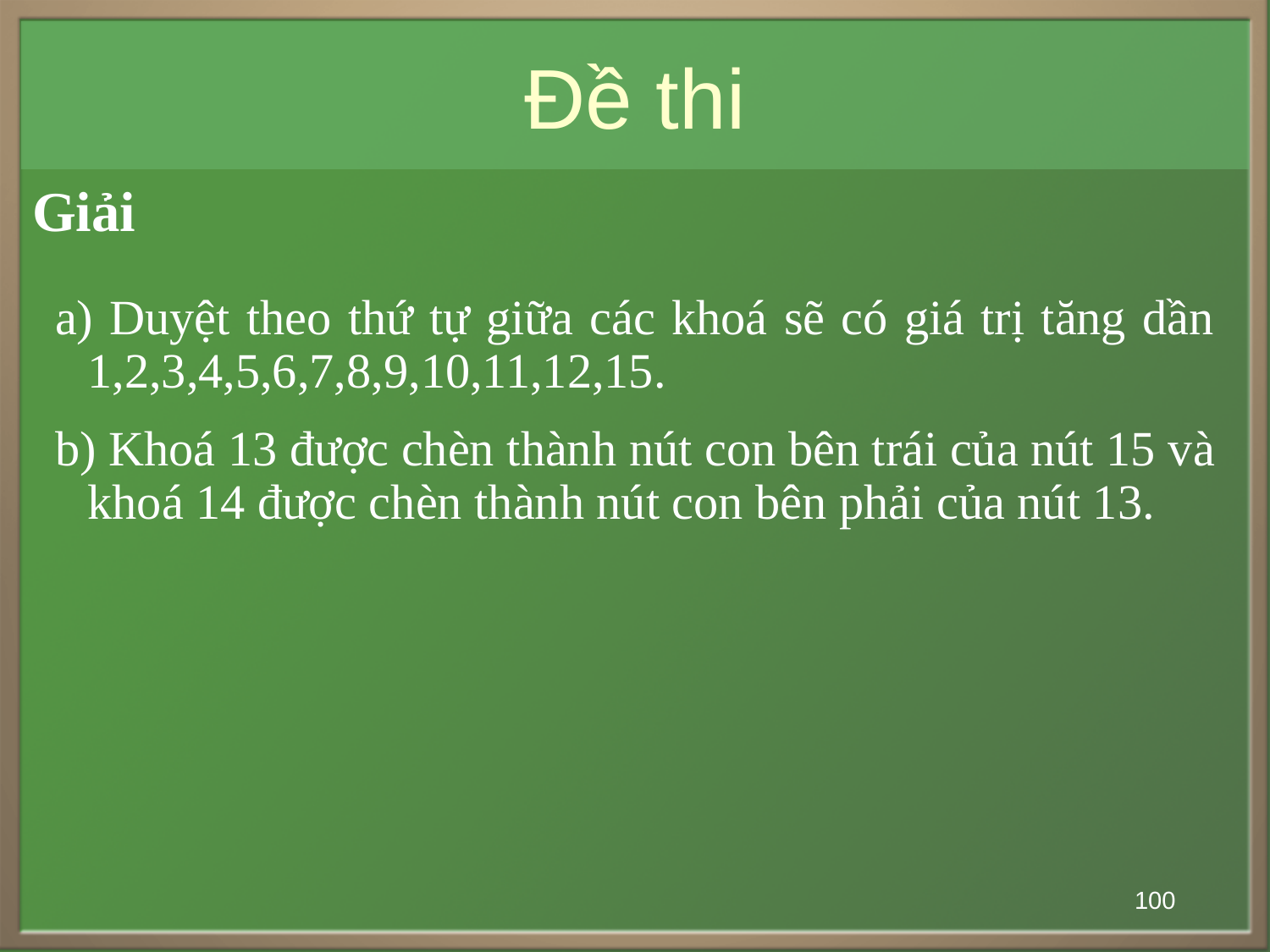

# Đề thi
Giải
a) Duyệt theo thứ tự giữa các khoá sẽ có giá trị tăng dần 1,2,3,4,5,6,7,8,9,10,11,12,15.
b) Khoá 13 được chèn thành nút con bên trái của nút 15 và khoá 14 được chèn thành nút con bên phải của nút 13.

100